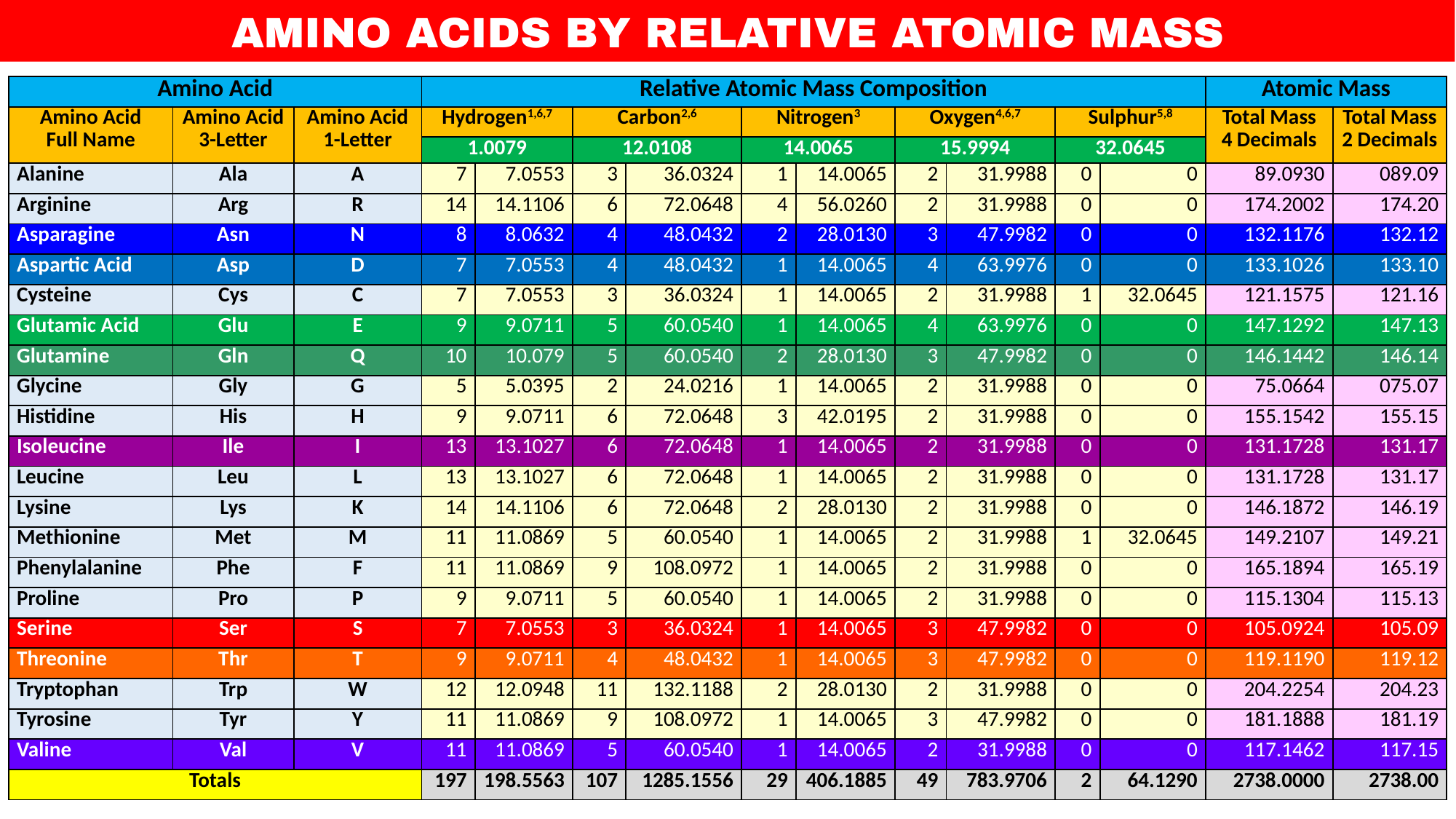

AMINO ACIDS BY RELATIVE ATOMIC MASS
| Amino Acid |  |  | Relative Atomic Mass Composition |  |  |  |  |  |  |  |  |  | Atomic Mass |  |
| --- | --- | --- | --- | --- | --- | --- | --- | --- | --- | --- | --- | --- | --- | --- |
| Amino Acid Full Name | Amino Acid 3-Letter | Amino Acid 1-Letter | Hydrogen1,6,7 |  | Carbon2,6 |  | Nitrogen3 |  | Oxygen4,6,7 |  | Sulphur5,8 |  | Total Mass 4 Decimals | Total Mass 2 Decimals |
|  |  |  | 1.0079 |  | 12.0108 |  | 14.0065 |  | 15.9994 |  | 32.0645 |  |  |  |
| Alanine | Ala | A | 7 | 7.0553 | 3 | 36.0324 | 1 | 14.0065 | 2 | 31.9988 | 0 | 0 | 89.0930 | 089.09 |
| Arginine | Arg | R | 14 | 14.1106 | 6 | 72.0648 | 4 | 56.0260 | 2 | 31.9988 | 0 | 0 | 174.2002 | 174.20 |
| Asparagine | Asn | N | 8 | 8.0632 | 4 | 48.0432 | 2 | 28.0130 | 3 | 47.9982 | 0 | 0 | 132.1176 | 132.12 |
| Aspartic Acid | Asp | D | 7 | 7.0553 | 4 | 48.0432 | 1 | 14.0065 | 4 | 63.9976 | 0 | 0 | 133.1026 | 133.10 |
| Cysteine | Cys | C | 7 | 7.0553 | 3 | 36.0324 | 1 | 14.0065 | 2 | 31.9988 | 1 | 32.0645 | 121.1575 | 121.16 |
| Glutamic Acid | Glu | E | 9 | 9.0711 | 5 | 60.0540 | 1 | 14.0065 | 4 | 63.9976 | 0 | 0 | 147.1292 | 147.13 |
| Glutamine | Gln | Q | 10 | 10.079 | 5 | 60.0540 | 2 | 28.0130 | 3 | 47.9982 | 0 | 0 | 146.1442 | 146.14 |
| Glycine | Gly | G | 5 | 5.0395 | 2 | 24.0216 | 1 | 14.0065 | 2 | 31.9988 | 0 | 0 | 75.0664 | 075.07 |
| Histidine | His | H | 9 | 9.0711 | 6 | 72.0648 | 3 | 42.0195 | 2 | 31.9988 | 0 | 0 | 155.1542 | 155.15 |
| Isoleucine | Ile | I | 13 | 13.1027 | 6 | 72.0648 | 1 | 14.0065 | 2 | 31.9988 | 0 | 0 | 131.1728 | 131.17 |
| Leucine | Leu | L | 13 | 13.1027 | 6 | 72.0648 | 1 | 14.0065 | 2 | 31.9988 | 0 | 0 | 131.1728 | 131.17 |
| Lysine | Lys | K | 14 | 14.1106 | 6 | 72.0648 | 2 | 28.0130 | 2 | 31.9988 | 0 | 0 | 146.1872 | 146.19 |
| Methionine | Met | M | 11 | 11.0869 | 5 | 60.0540 | 1 | 14.0065 | 2 | 31.9988 | 1 | 32.0645 | 149.2107 | 149.21 |
| Phenylalanine | Phe | F | 11 | 11.0869 | 9 | 108.0972 | 1 | 14.0065 | 2 | 31.9988 | 0 | 0 | 165.1894 | 165.19 |
| Proline | Pro | P | 9 | 9.0711 | 5 | 60.0540 | 1 | 14.0065 | 2 | 31.9988 | 0 | 0 | 115.1304 | 115.13 |
| Serine | Ser | S | 7 | 7.0553 | 3 | 36.0324 | 1 | 14.0065 | 3 | 47.9982 | 0 | 0 | 105.0924 | 105.09 |
| Threonine | Thr | T | 9 | 9.0711 | 4 | 48.0432 | 1 | 14.0065 | 3 | 47.9982 | 0 | 0 | 119.1190 | 119.12 |
| Tryptophan | Trp | W | 12 | 12.0948 | 11 | 132.1188 | 2 | 28.0130 | 2 | 31.9988 | 0 | 0 | 204.2254 | 204.23 |
| Tyrosine | Tyr | Y | 11 | 11.0869 | 9 | 108.0972 | 1 | 14.0065 | 3 | 47.9982 | 0 | 0 | 181.1888 | 181.19 |
| Valine | Val | V | 11 | 11.0869 | 5 | 60.0540 | 1 | 14.0065 | 2 | 31.9988 | 0 | 0 | 117.1462 | 117.15 |
| Totals |  |  | 197 | 198.5563 | 107 | 1285.1556 | 29 | 406.1885 | 49 | 783.9706 | 2 | 64.1290 | 2738.0000 | 2738.00 |